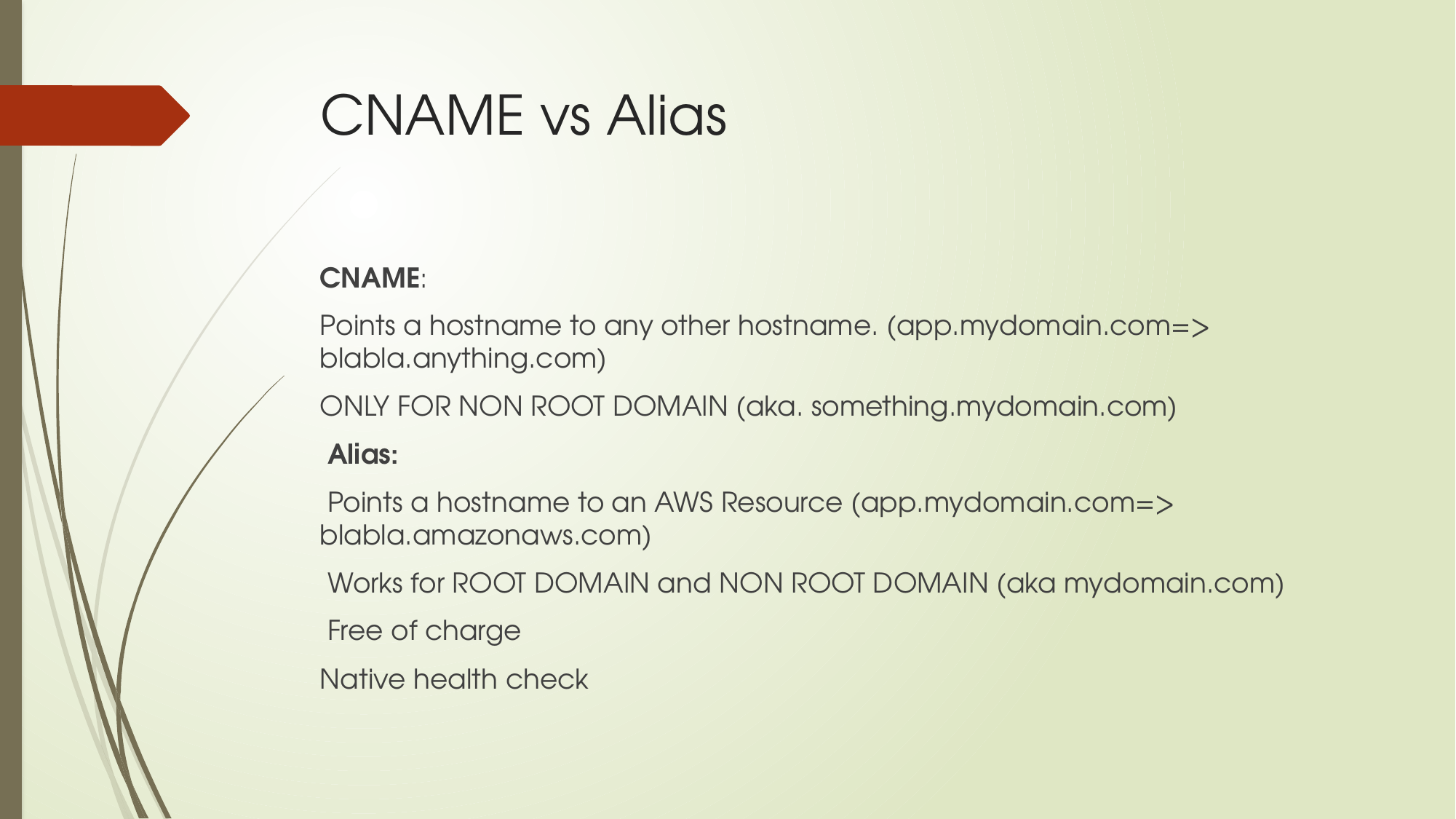

# CNAME vs Alias
CNAME:
Points a hostname to any other hostname. (app.mydomain.com=> blabla.anything.com)
ONLY FOR NON ROOT DOMAIN (aka. something.mydomain.com)
 Alias:
 Points a hostname to an AWS Resource (app.mydomain.com=> blabla.amazonaws.com)
 Works for ROOT DOMAIN and NON ROOT DOMAIN (aka mydomain.com)
 Free of charge
Native health check